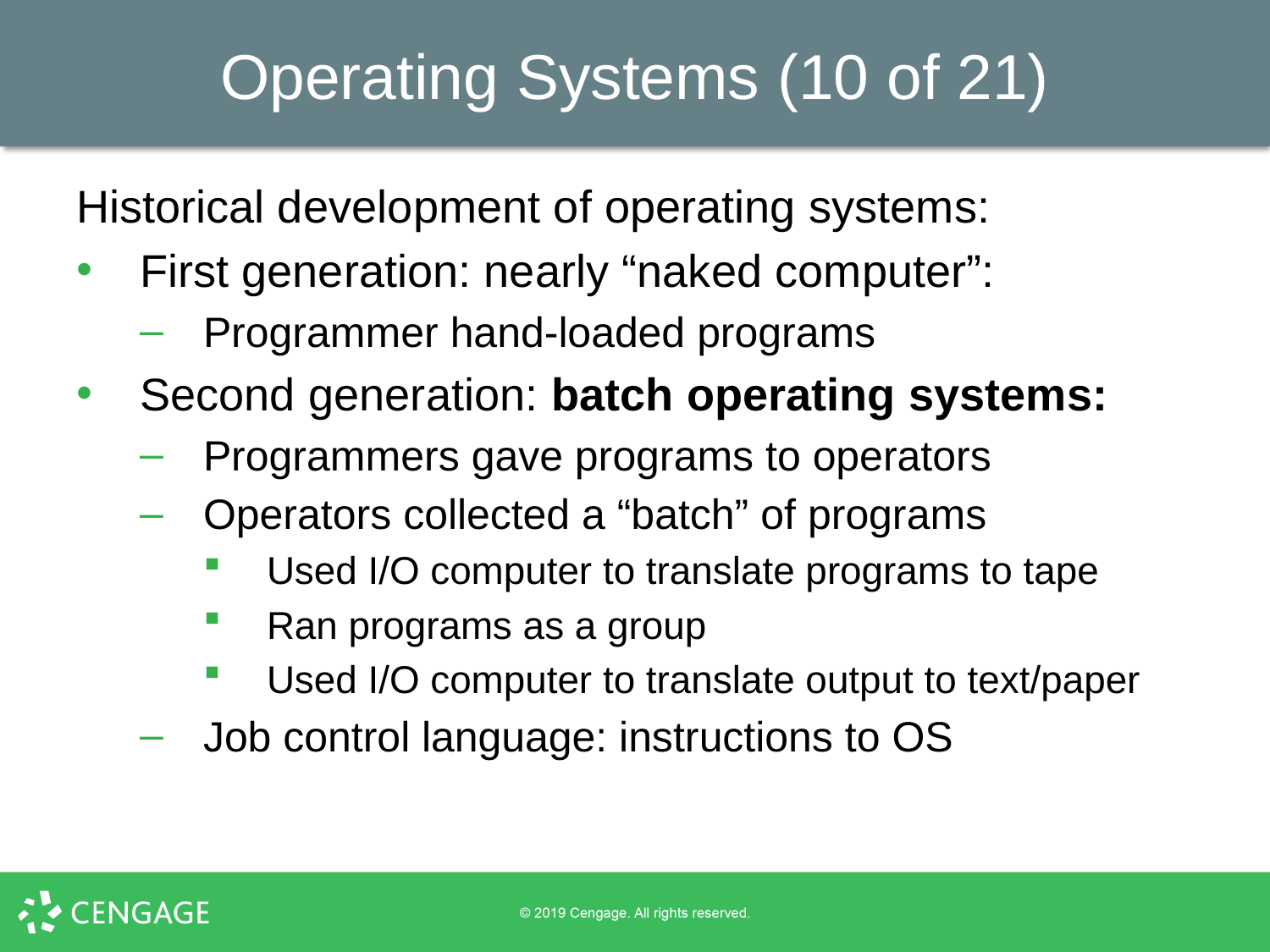

# Operating Systems (10 of 21)
Historical development of operating systems:
First generation: nearly “naked computer”:
Programmer hand-loaded programs
Second generation: batch operating systems:
Programmers gave programs to operators
Operators collected a “batch” of programs
Used I/O computer to translate programs to tape
Ran programs as a group
Used I/O computer to translate output to text/paper
Job control language: instructions to OS